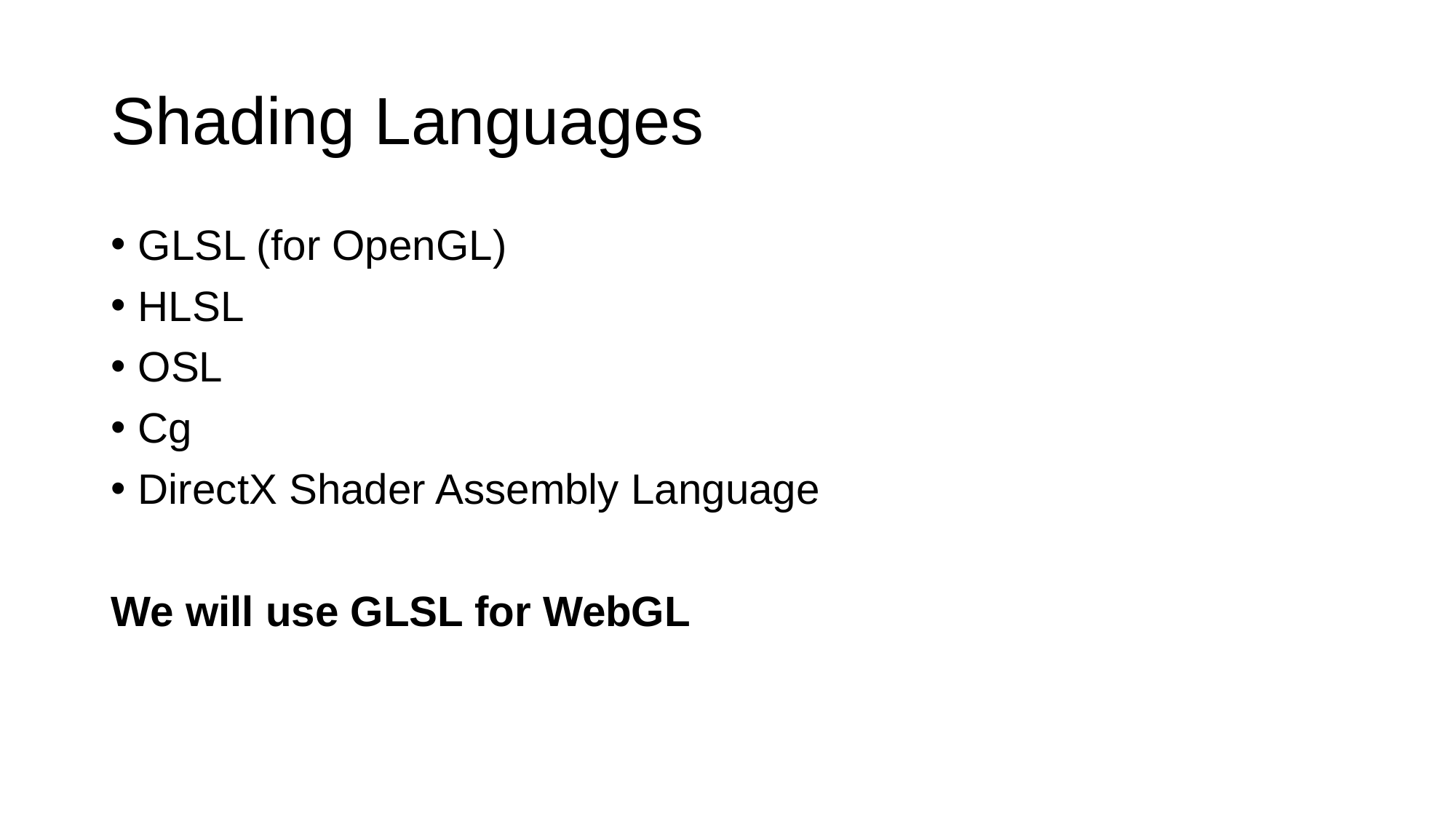

# Shading Languages
GLSL (for OpenGL)
HLSL
OSL
Cg
DirectX Shader Assembly Language

We will use GLSL for WebGL